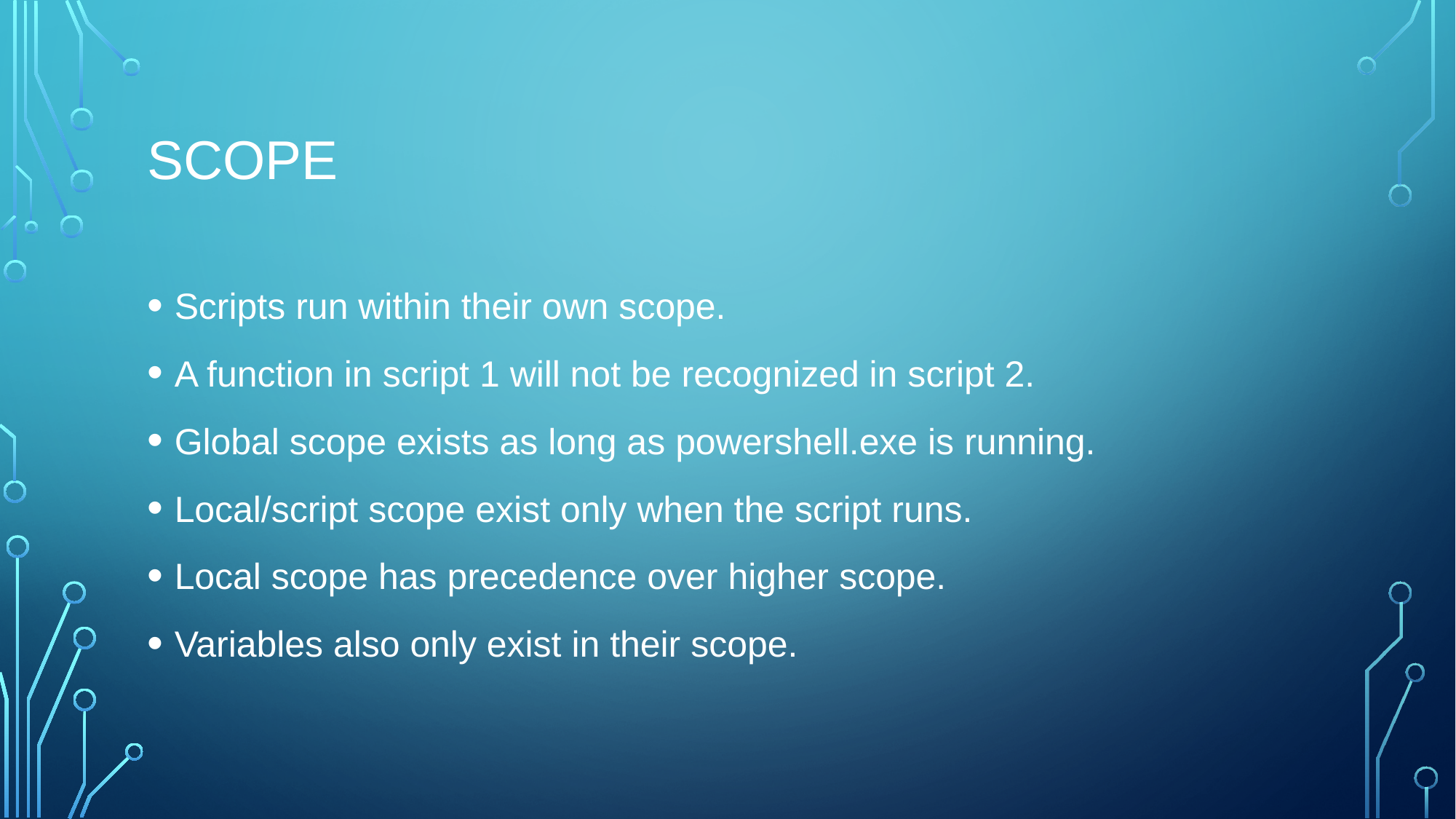

# Scope
Scripts run within their own scope.
A function in script 1 will not be recognized in script 2.
Global scope exists as long as powershell.exe is running.
Local/script scope exist only when the script runs.
Local scope has precedence over higher scope.
Variables also only exist in their scope.